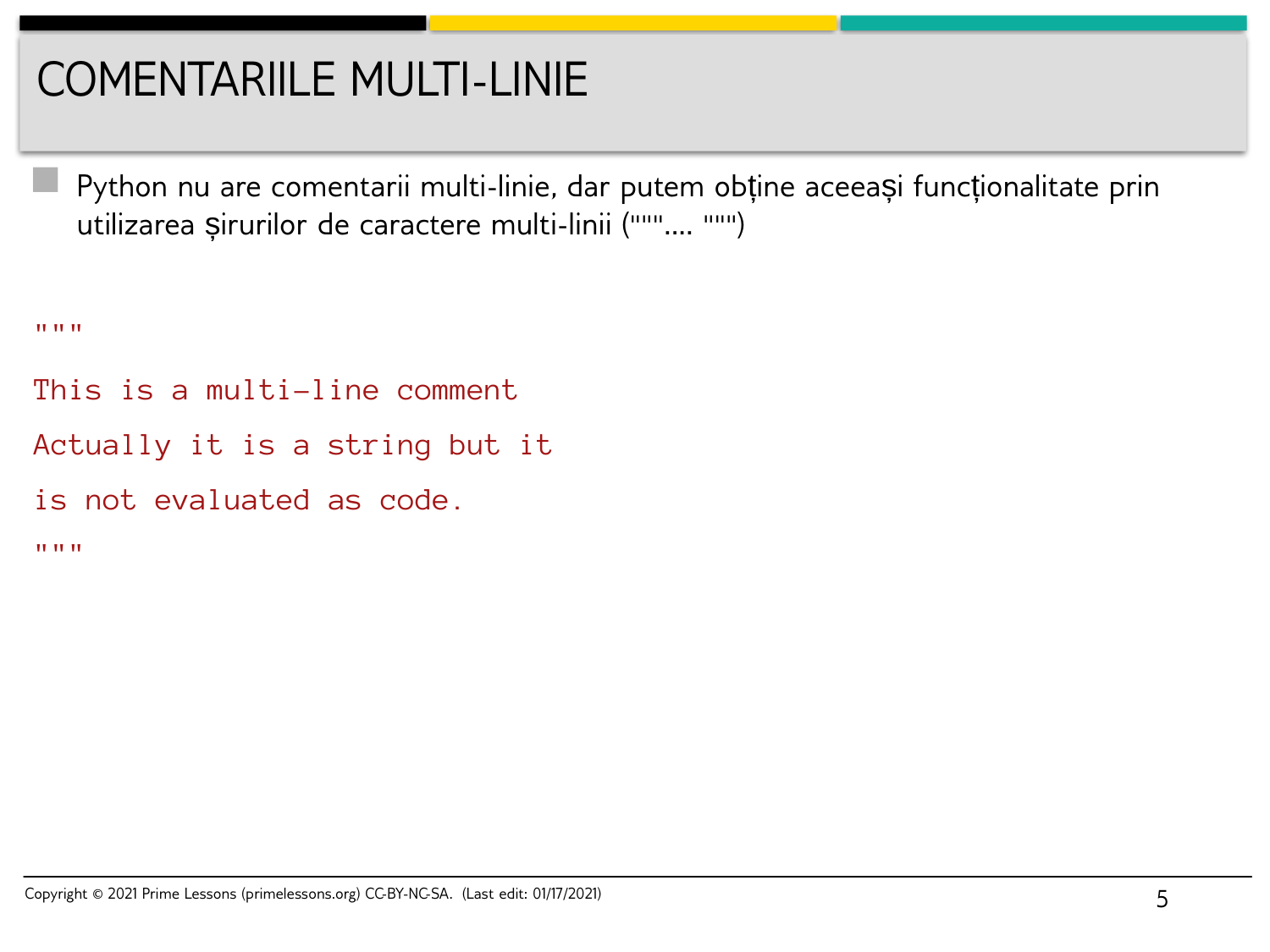

# Comentariile multi-linie
Python nu are comentarii multi-linie, dar putem obține aceeași funcționalitate prin utilizarea șirurilor de caractere multi-linii (""".... """)

"""
This is a multi-line comment
Actually it is a string but it
is not evaluated as code.
"""

5
Copyright © 2021 Prime Lessons (primelessons.org) CC-BY-NC-SA.  (Last edit: 01/17/2021)